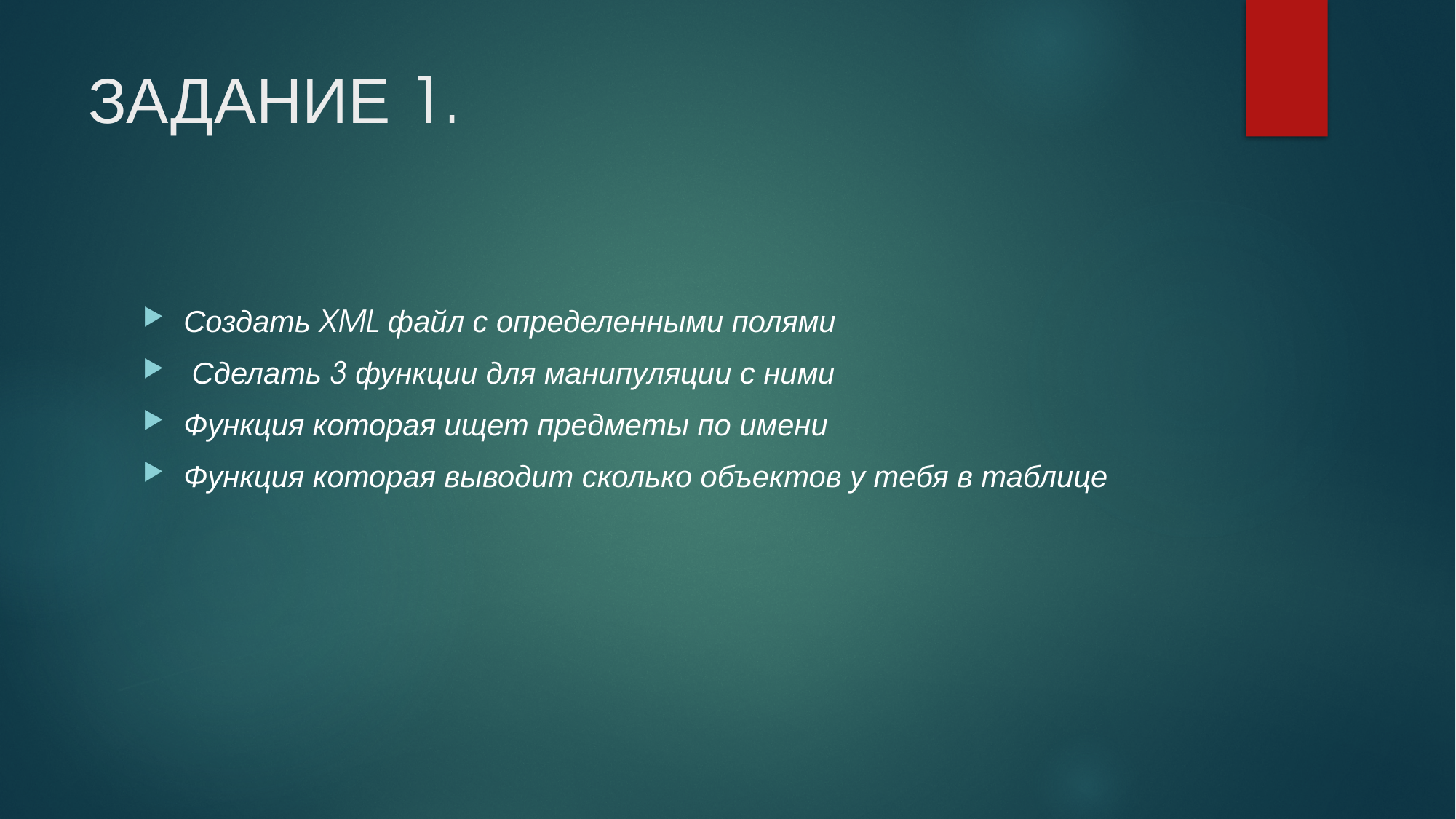

# ЗАДАНИЕ 1.

Создать XML файл с определенными полями
 Сделать 3 функции для манипуляции с ними
Функция которая ищет предметы по имени
Функция которая выводит сколько объектов у тебя в таблице